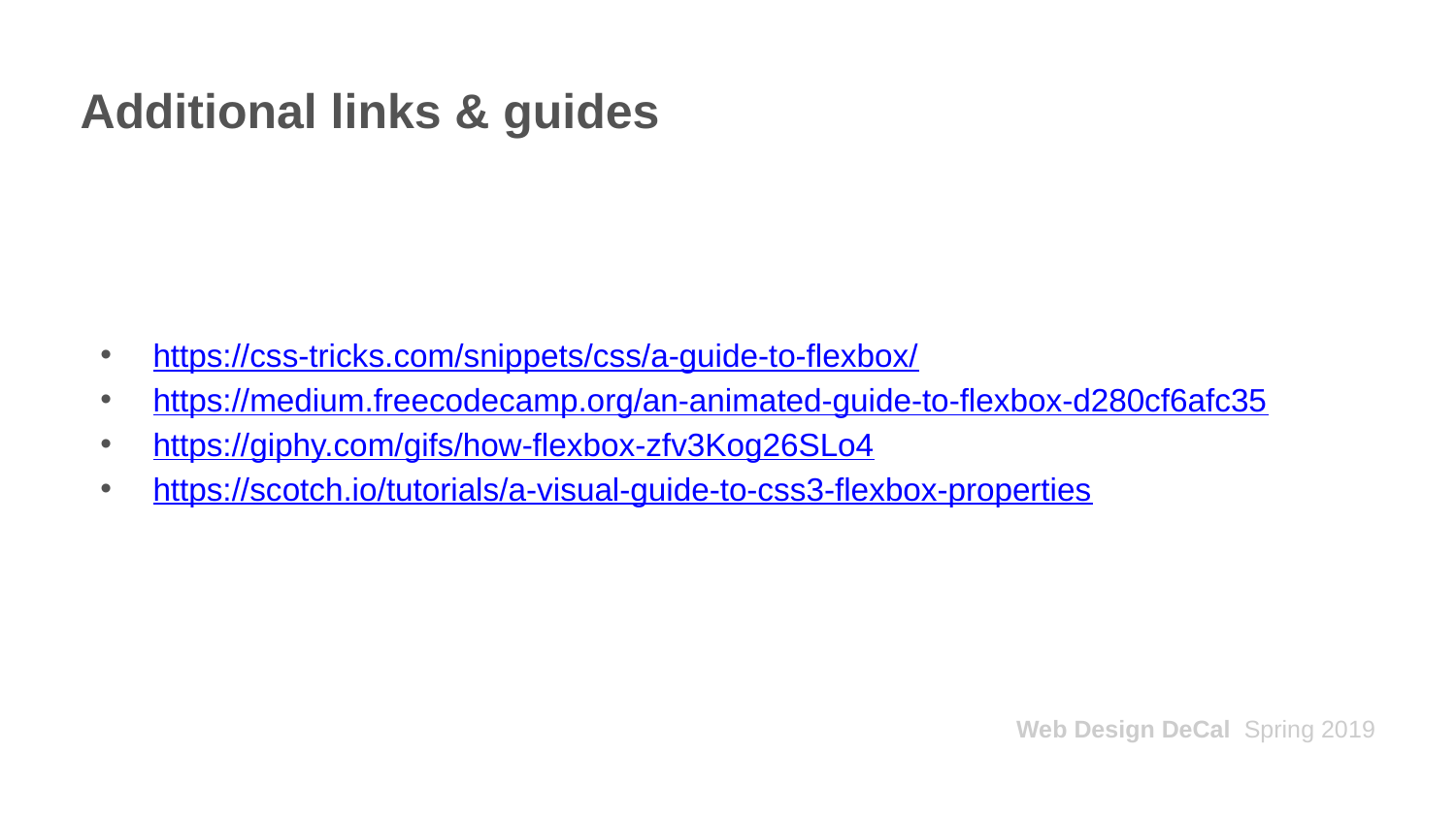

# Additional links & guides
https://css-tricks.com/snippets/css/a-guide-to-flexbox/
https://medium.freecodecamp.org/an-animated-guide-to-flexbox-d280cf6afc35
https://giphy.com/gifs/how-flexbox-zfv3Kog26SLo4
https://scotch.io/tutorials/a-visual-guide-to-css3-flexbox-properties